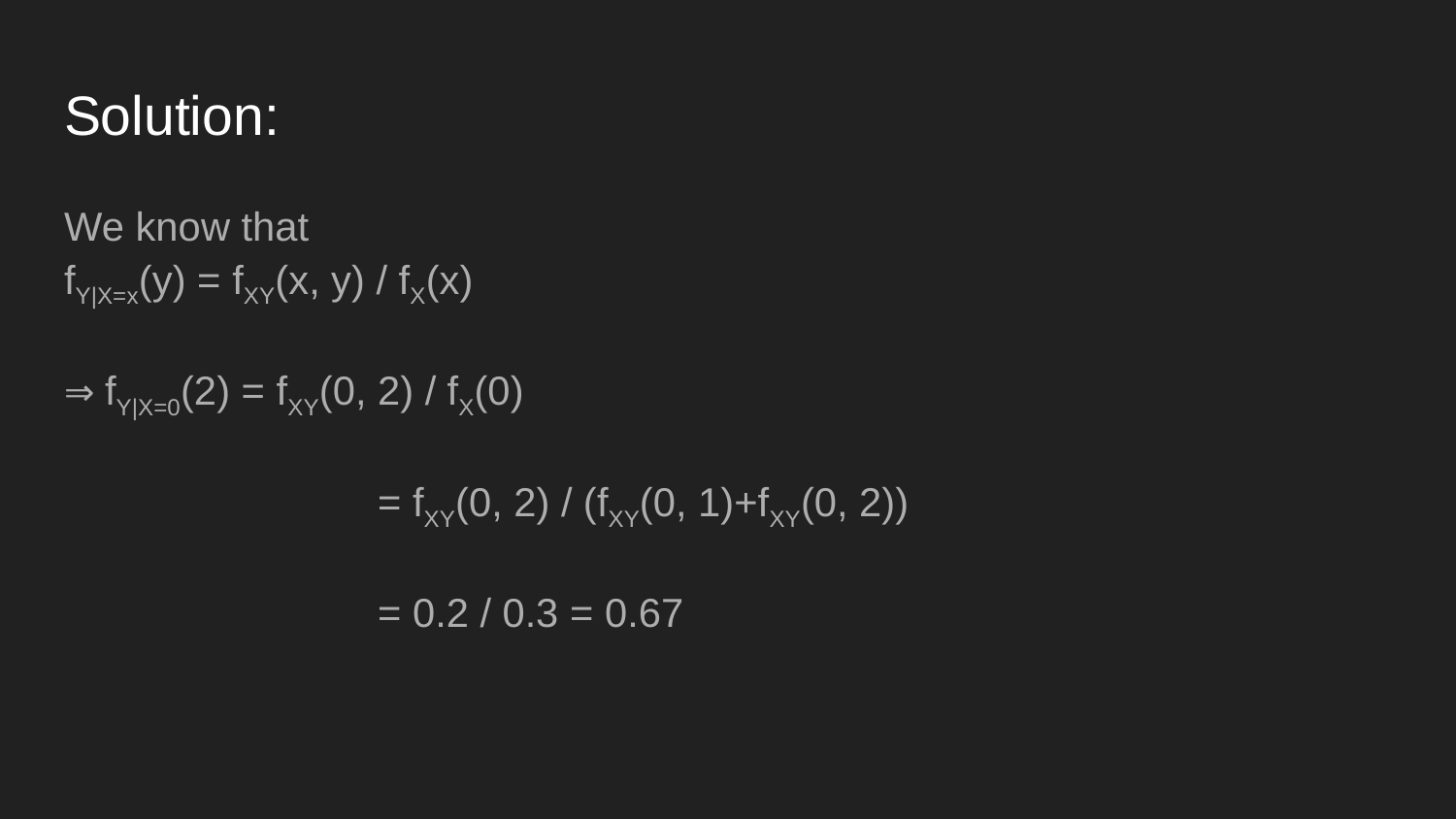

# Solution:
We know that
fY|X=x(y) = fXY(x, y) / fX(x)

⇒ fY|X=0(2) = fXY(0, 2) / fX(0)

		  = fXY(0, 2) / (fXY(0, 1)+fXY(0, 2))

		  = 0.2 / 0.3 = 0.67